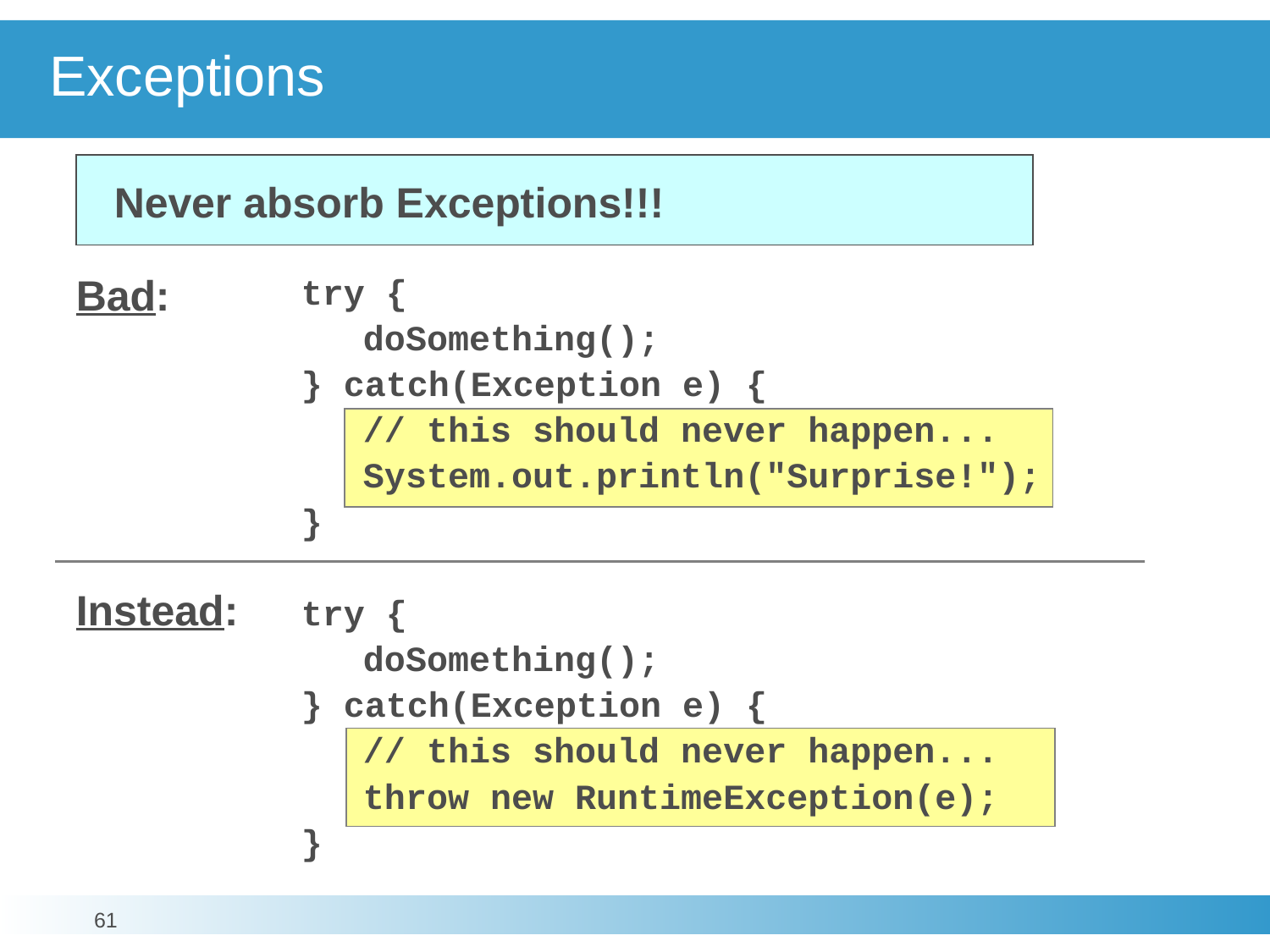

# Exceptions
Never absorb Exceptions!!!
Bad:
try {
	doSomething();
} catch(Exception e) {
	// this should never happen...
	System.out.println("Surprise!");
}

Instead:
try {
	doSomething();
} catch(Exception e) {
	// this should never happen...
	throw new RuntimeException(e);
}

61